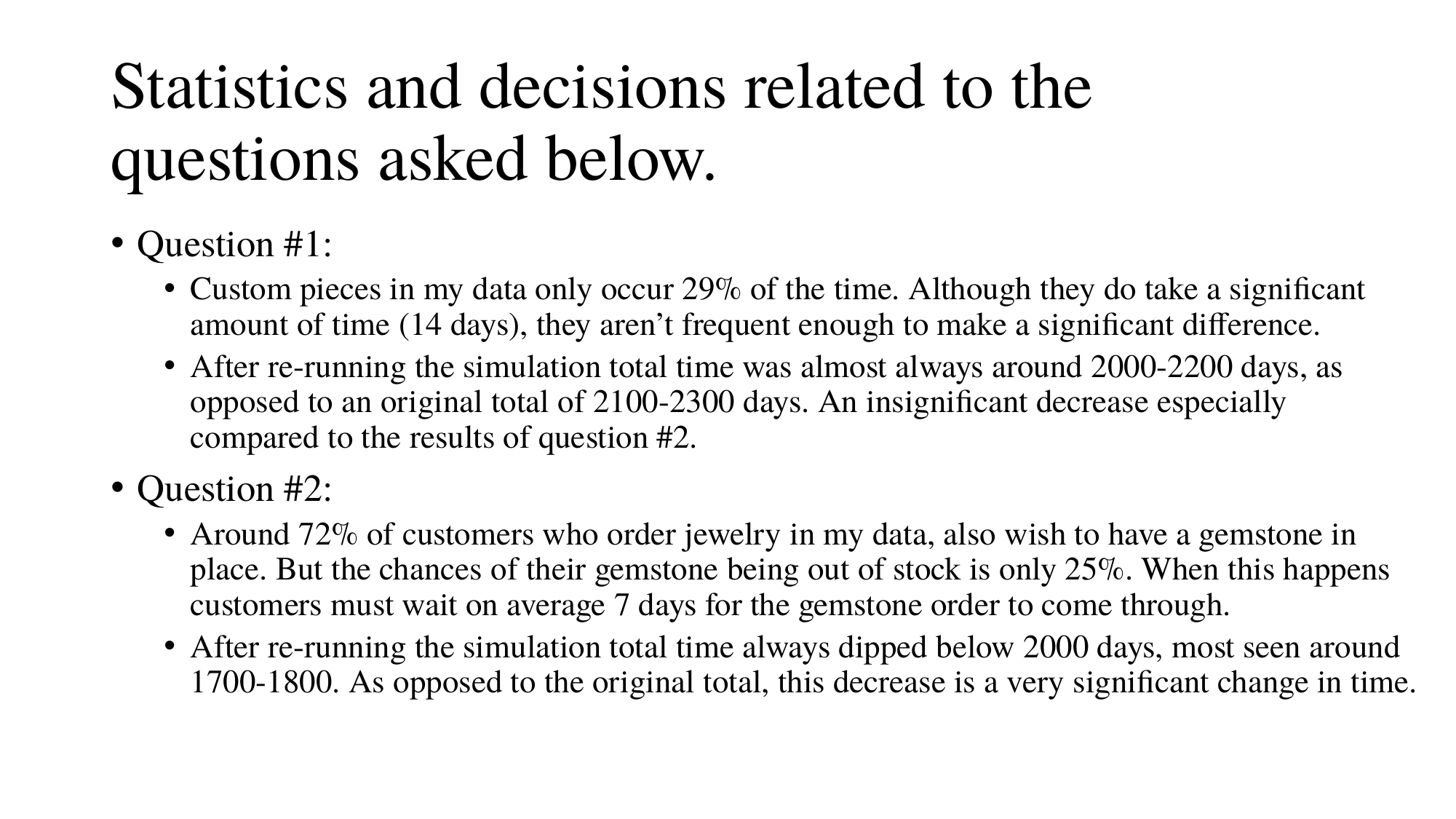

# Statistics and decisions related to the questions asked below.
Question #1:
Custom pieces in my data only occur 29% of the time. Although they do take a significant amount of time (14 days), they aren’t frequent enough to make a significant difference.
After re-running the simulation total time was almost always around 2000-2200 days, as opposed to an original total of 2100-2300 days. An insignificant decrease especially compared to the results of question #2.
Question #2:
Around 72% of customers who order jewelry in my data, also wish to have a gemstone in place. But the chances of their gemstone being out of stock is only 25%. When this happens customers must wait on average 7 days for the gemstone order to come through.
After re-running the simulation total time always dipped below 2000 days, most seen around 1700-1800. As opposed to the original total, this decrease is a very significant change in time.